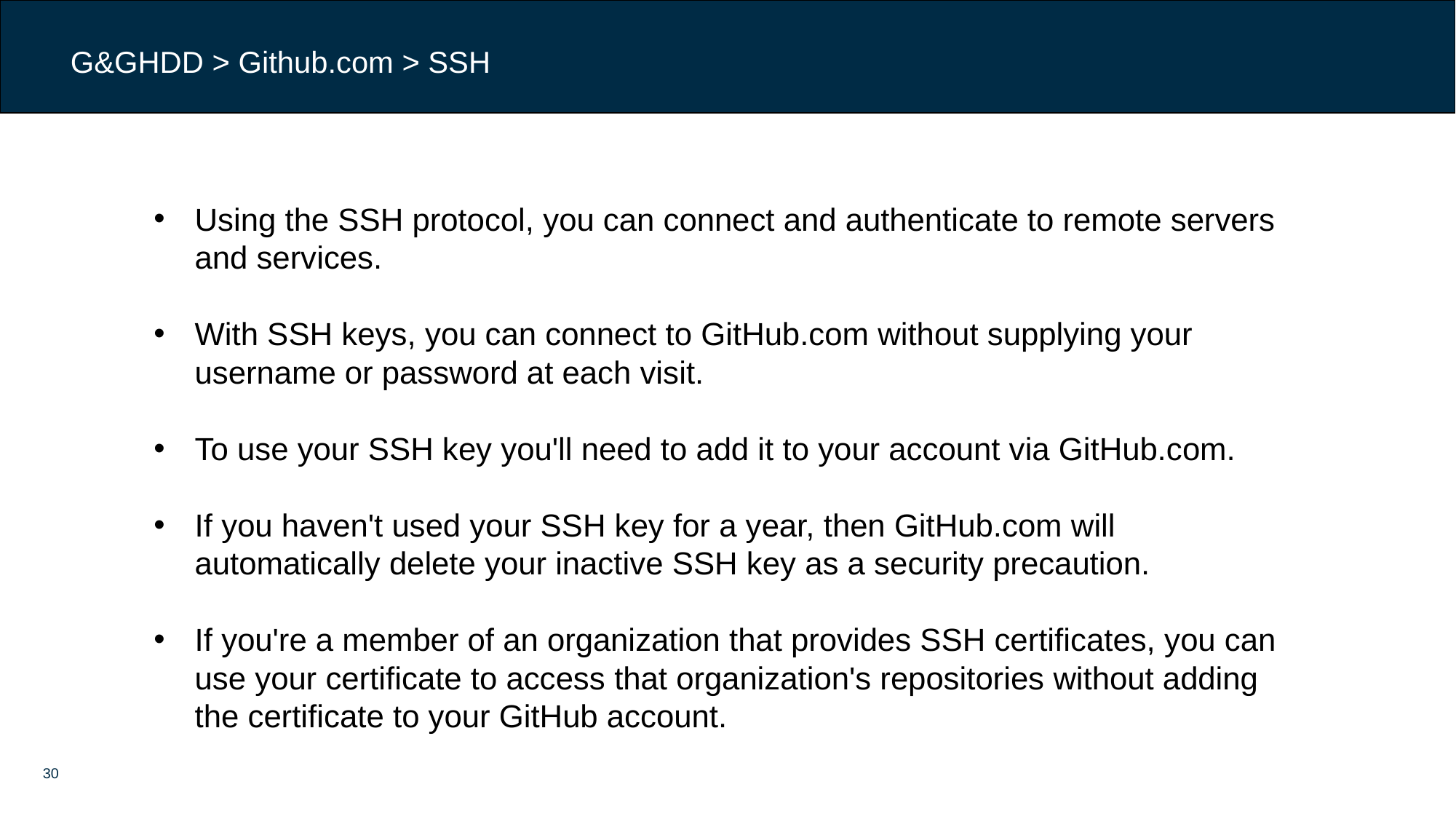

G&GHDD > Github.com > SSH
Using the SSH protocol, you can connect and authenticate to remote servers and services.

With SSH keys, you can connect to GitHub.com without supplying your username or password at each visit.

To use your SSH key you'll need to add it to your account via GitHub.com.

If you haven't used your SSH key for a year, then GitHub.com will automatically delete your inactive SSH key as a security precaution.

If you're a member of an organization that provides SSH certificates, you can use your certificate to access that organization's repositories without adding the certificate to your GitHub account.